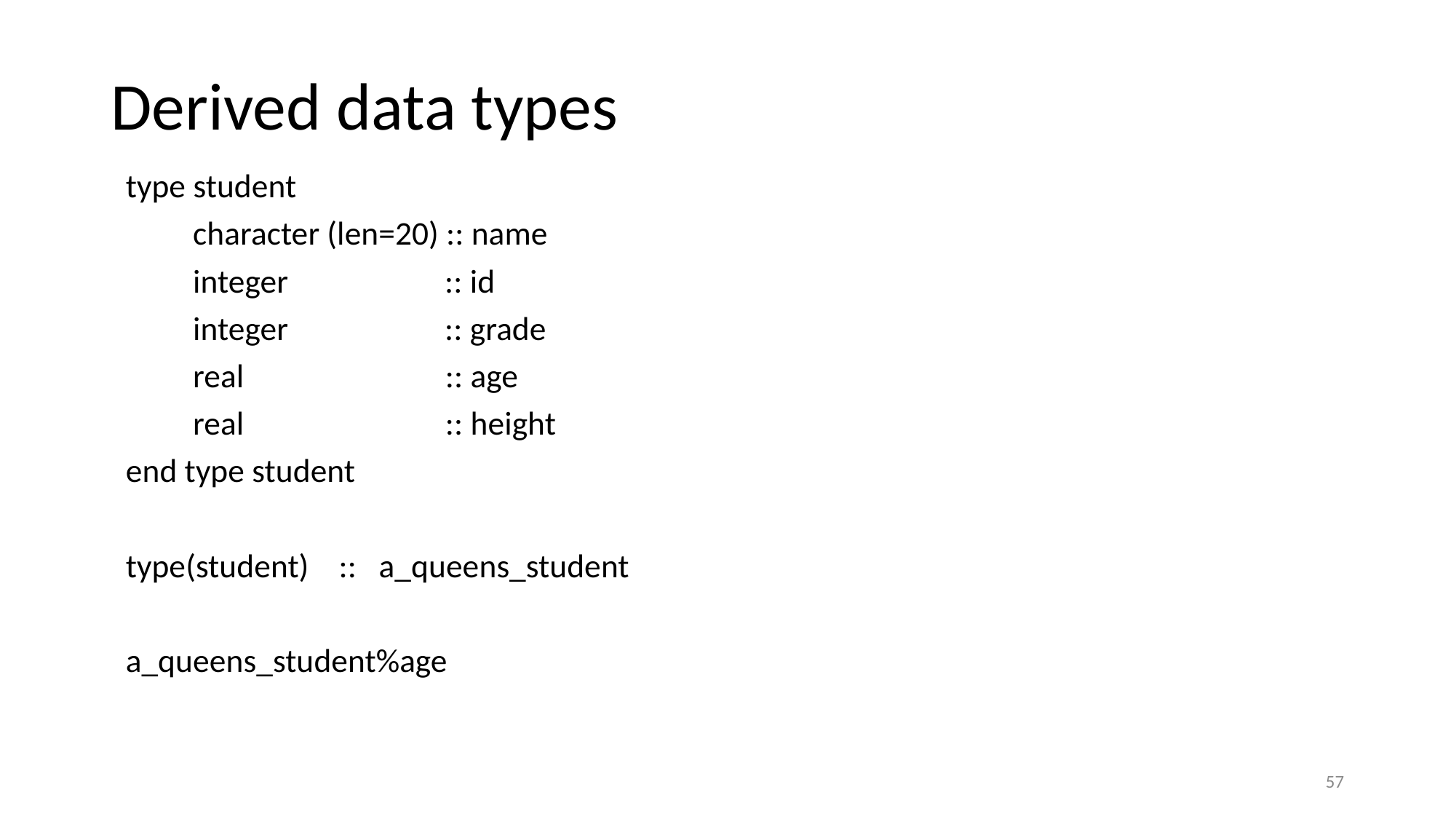

# Derived data types
  type student
           character (len=20) :: name
           integer                     :: id
           integer                     :: grade
           real                           :: age
           real                           :: height
  end type student

  type(student)    ::   a_queens_student

  a_queens_student%age
57